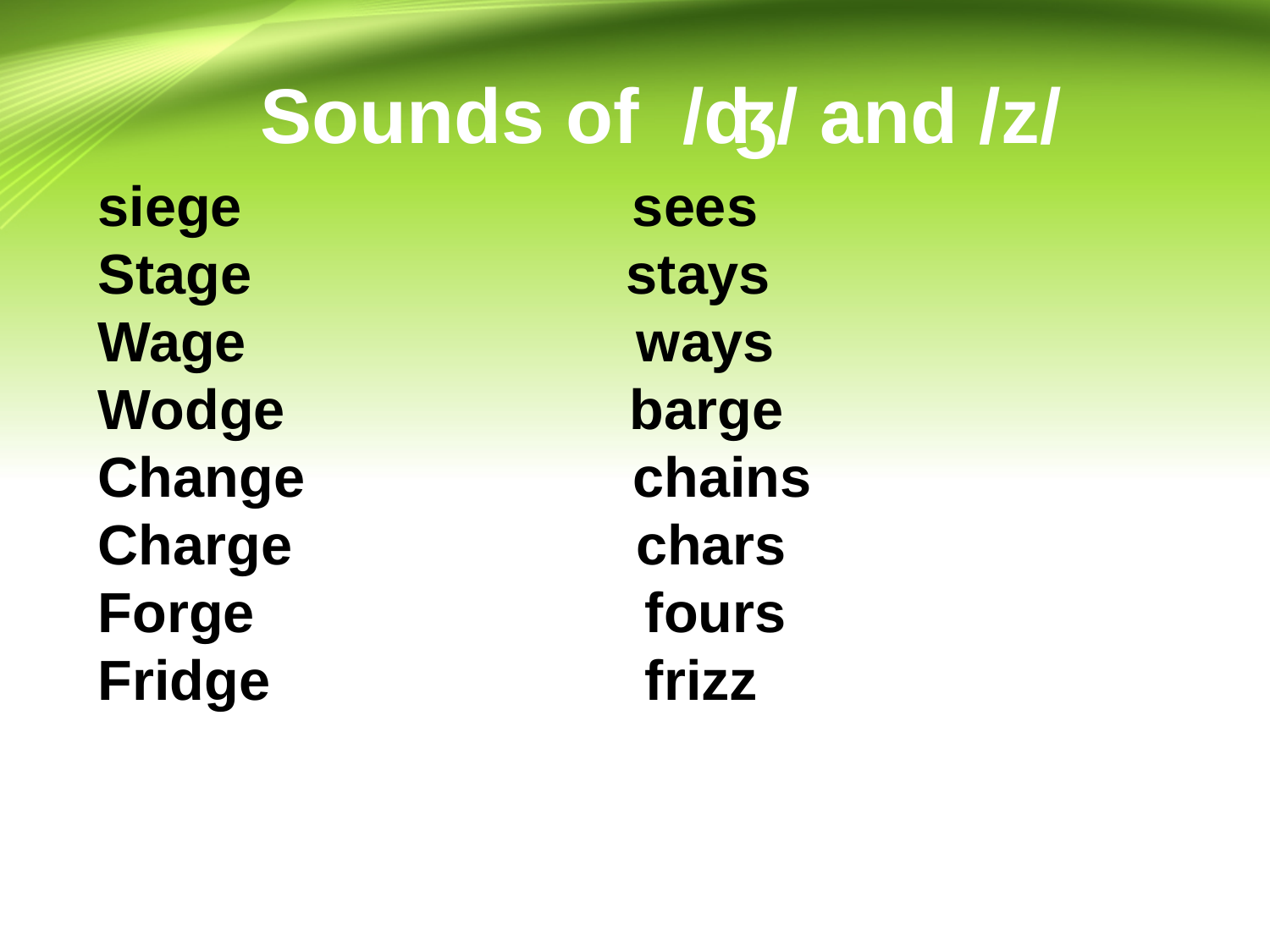

Sounds of  /ʤ/ and /z/
siege                         sees
Stage                        stays
Wage                         ways
Wodge                      barge
Change                     chains
Charge                      chars
Forge                         fours
Fridge                        frizz